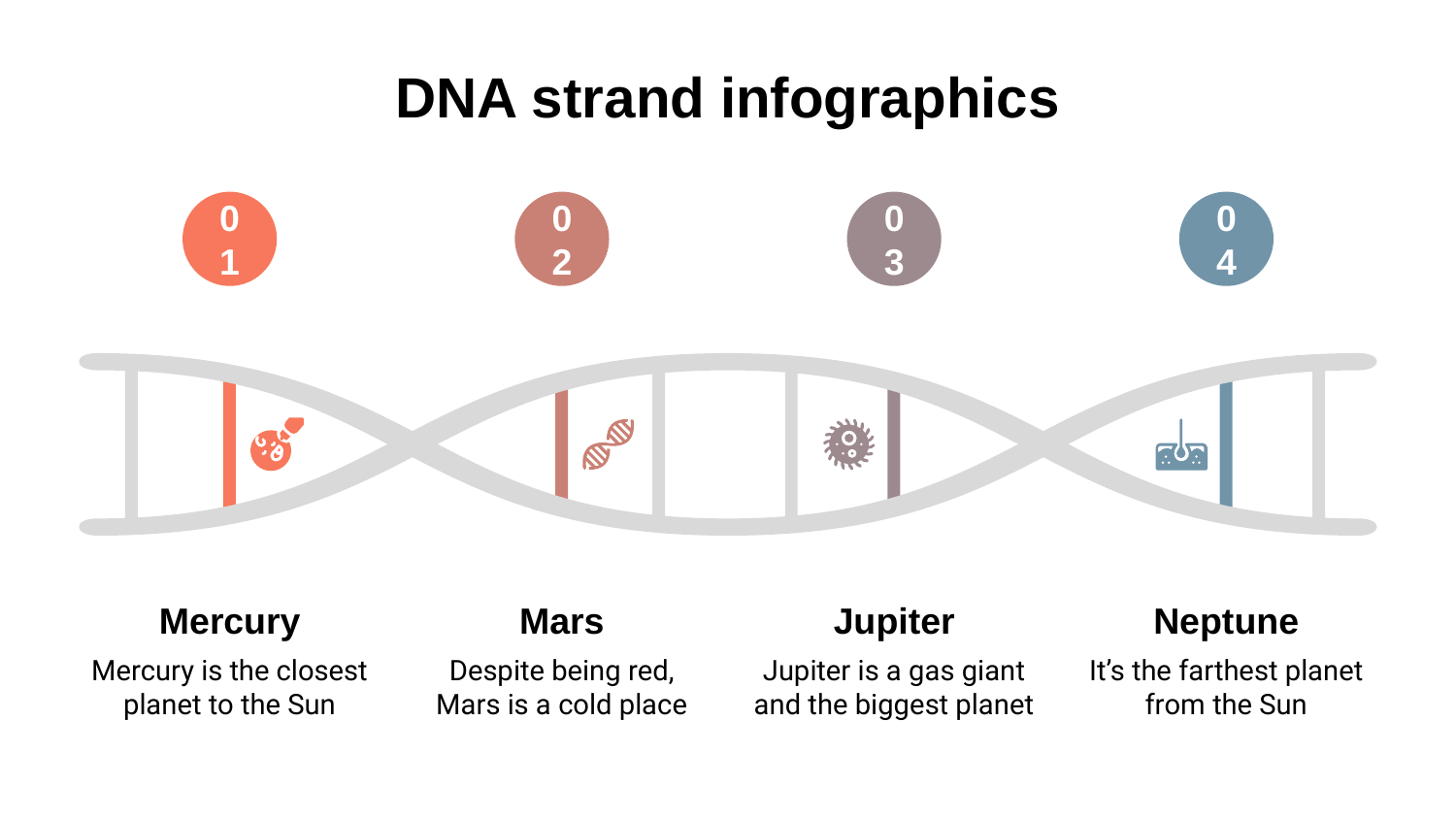

# DNA strand infographics
01
Mercury
Mercury is the closest planet to the Sun
02
Mars
Despite being red, Mars is a cold place
03
Jupiter
Jupiter is a gas giant and the biggest planet
04
Neptune
It’s the farthest planet from the Sun